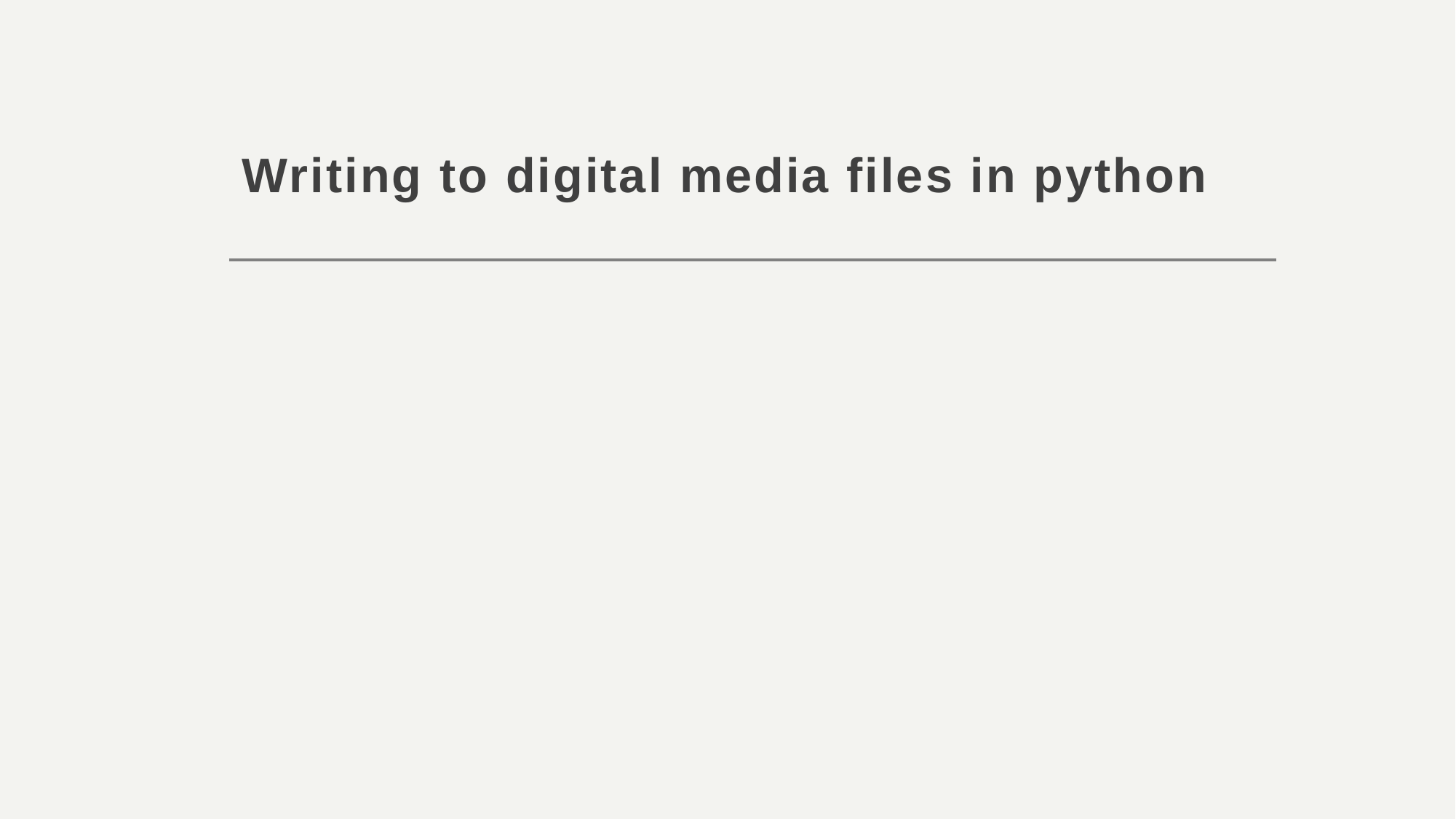

# Writing to digital media files in python